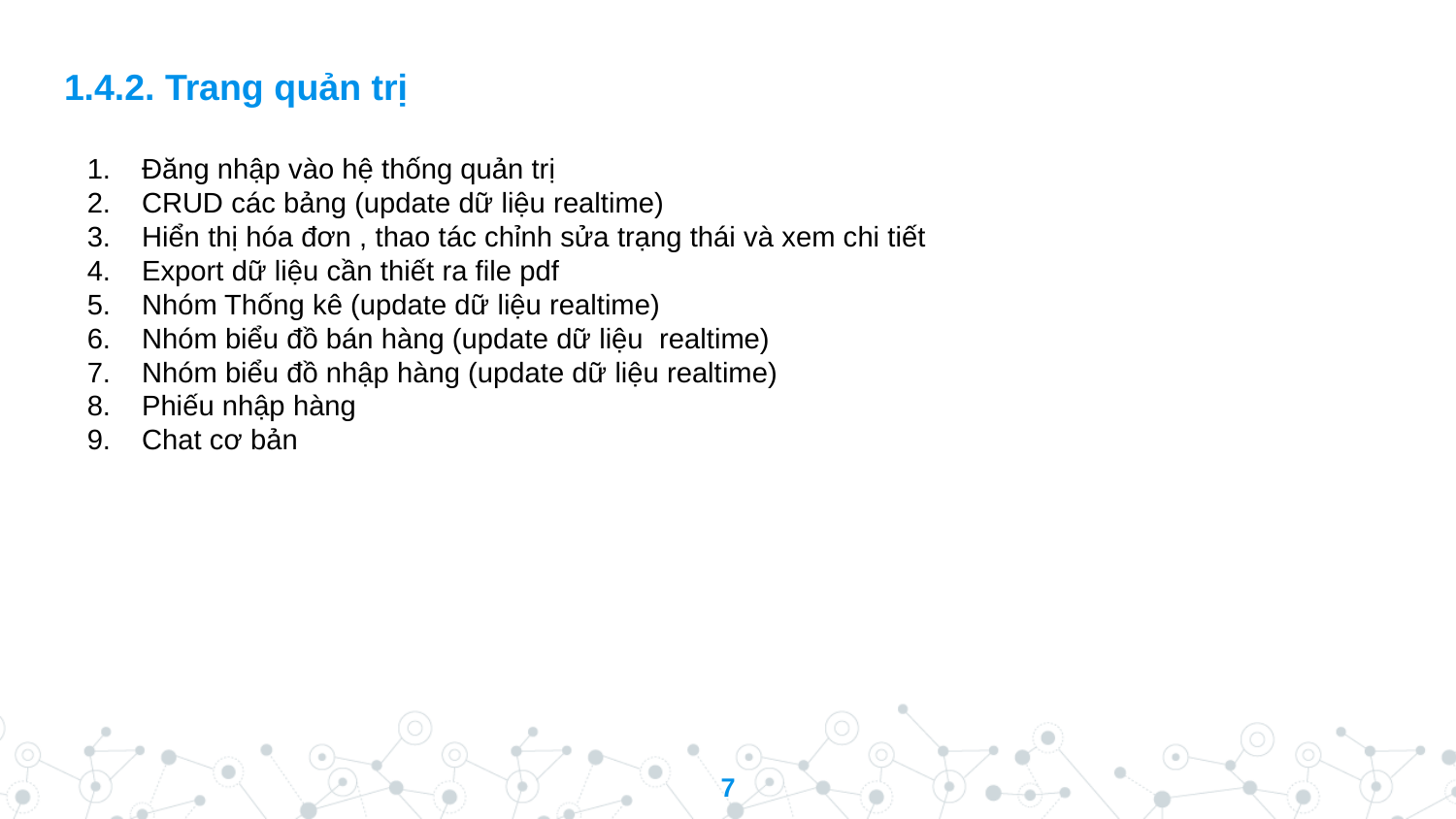

1.4.2. Trang quản trị
Đăng nhập vào hệ thống quản trị
CRUD các bảng (update dữ liệu realtime)
Hiển thị hóa đơn , thao tác chỉnh sửa trạng thái và xem chi tiết
Export dữ liệu cần thiết ra file pdf
Nhóm Thống kê (update dữ liệu realtime)
Nhóm biểu đồ bán hàng (update dữ liệu  realtime)
Nhóm biểu đồ nhập hàng (update dữ liệu realtime)
Phiếu nhập hàng
Chat cơ bản
7